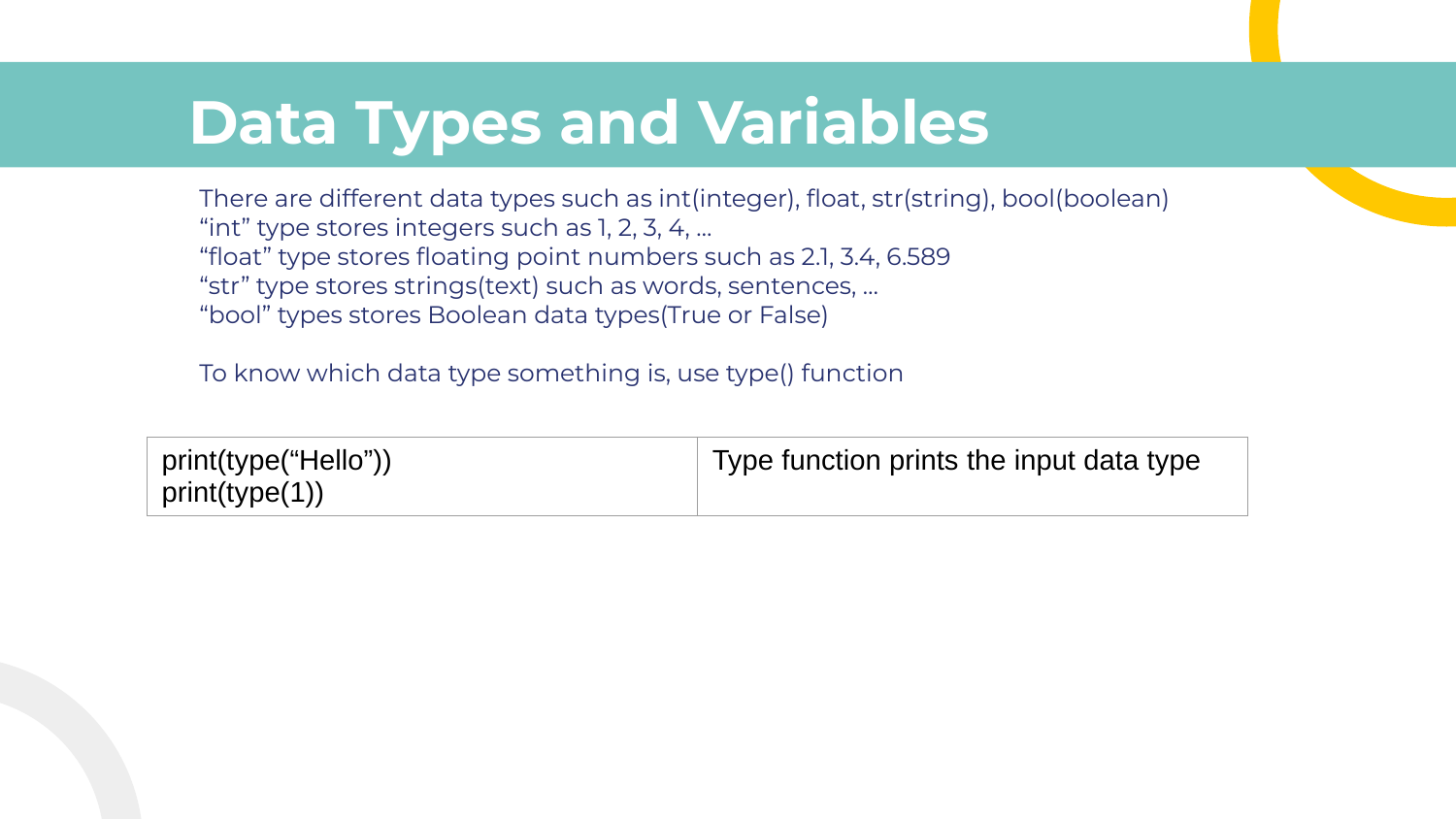

# Data Types and Variables
There are different data types such as int(integer), float, str(string), bool(boolean)
“int” type stores integers such as 1, 2, 3, 4, …
“float” type stores floating point numbers such as 2.1, 3.4, 6.589
“str” type stores strings(text) such as words, sentences, …
“bool” types stores Boolean data types(True or False)

To know which data type something is, use type() function
| print(type(“Hello”)) print(type(1)) | Type function prints the input data type |
| --- | --- |